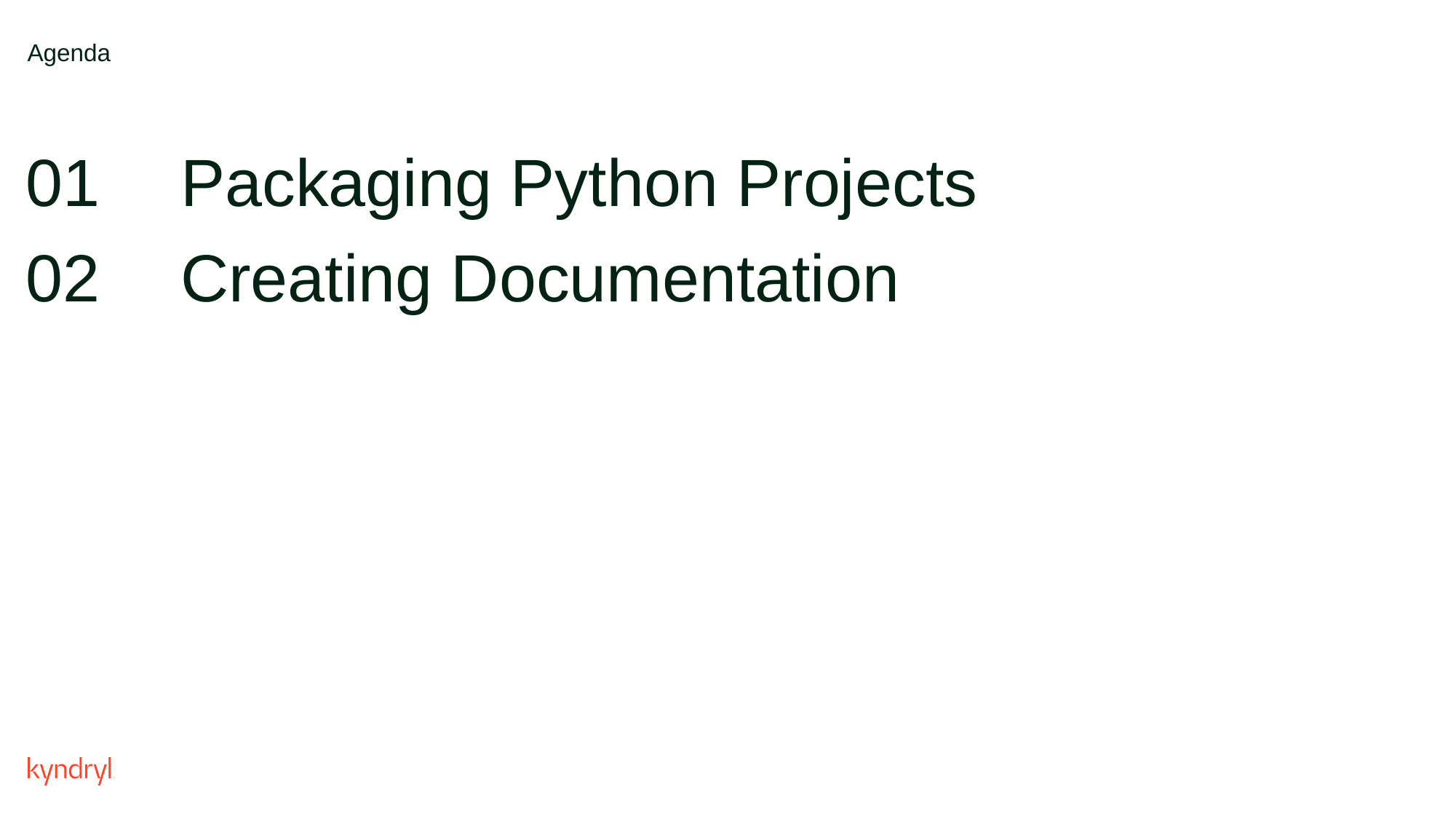

# Agenda
Packaging Python Projects
Creating Documentation
01
02